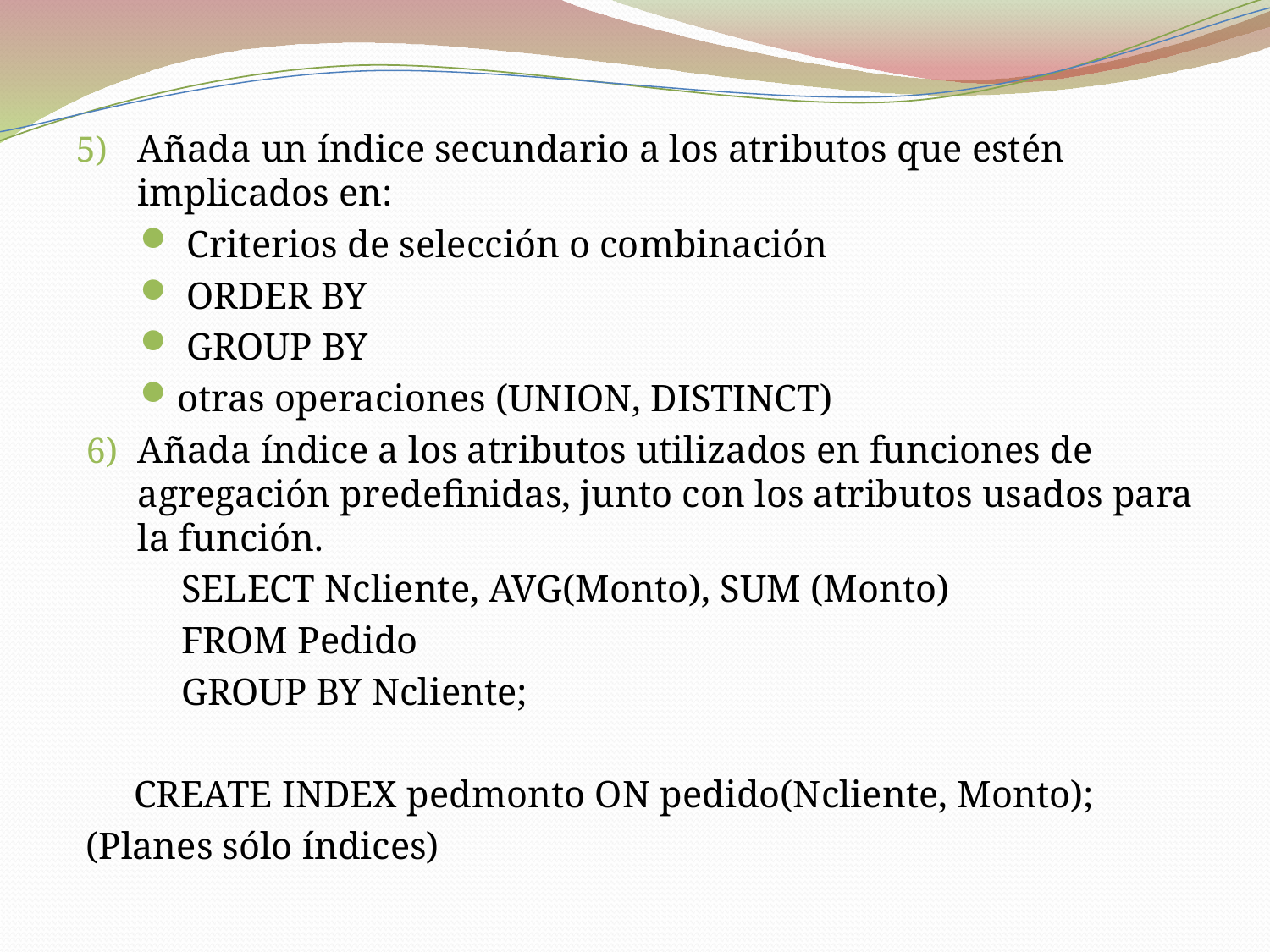

Añada un índice secundario a los atributos que estén implicados en:
  Criterios de selección o combinación
  ORDER BY
  GROUP BY
 otras operaciones (UNION, DISTINCT)
Añada índice a los atributos utilizados en funciones de agregación predefinidas, junto con los atributos usados para la función.
          SELECT Ncliente, AVG(Monto), SUM (Monto)
          FROM Pedido
          GROUP BY Ncliente;

     CREATE INDEX pedmonto ON pedido(Ncliente, Monto);
(Planes sólo índices)